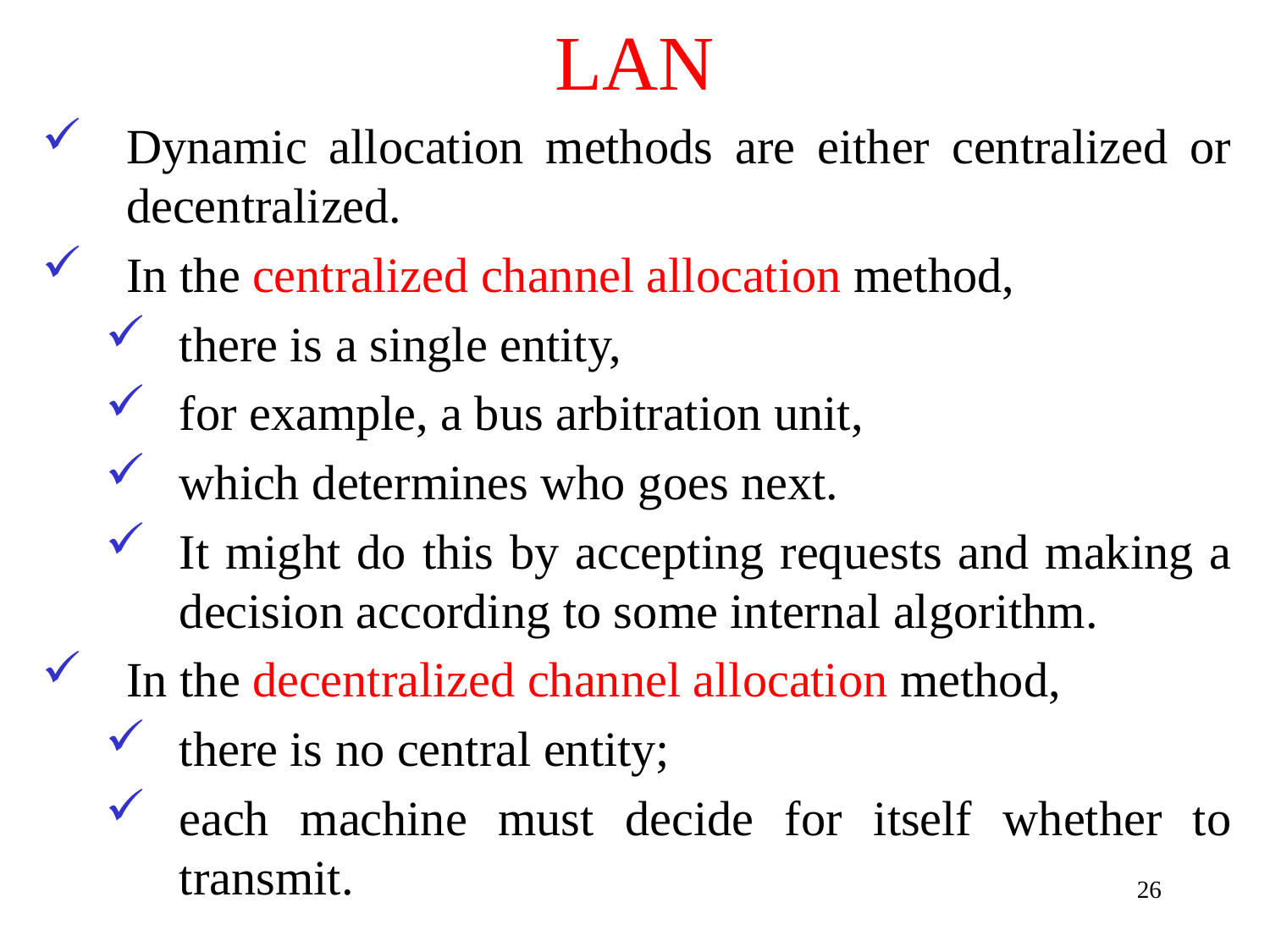

# LAN
Dynamic allocation methods are either centralized or decentralized.
In the centralized channel allocation method,
there is a single entity,
for example, a bus arbitration unit,
which determines who goes next.
It might do this by accepting requests and making a decision according to some internal algorithm.
In the decentralized channel allocation method,
there is no central entity;
each machine must decide for itself whether to transmit.
26